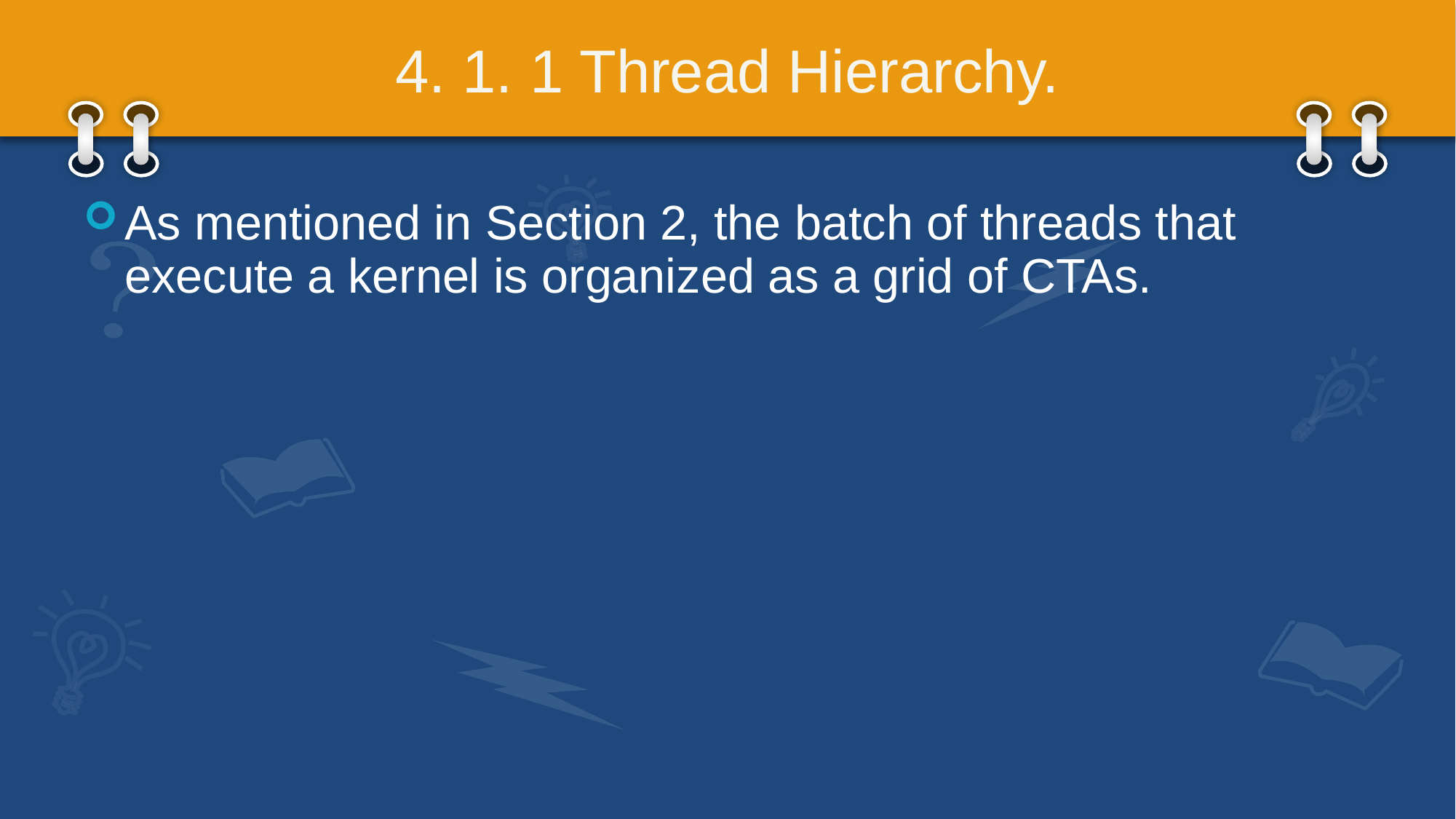

# 4. 1. 1 Thread Hierarchy.
As mentioned in Section 2, the batch of threads that execute a kernel is organized as a grid of CTAs.